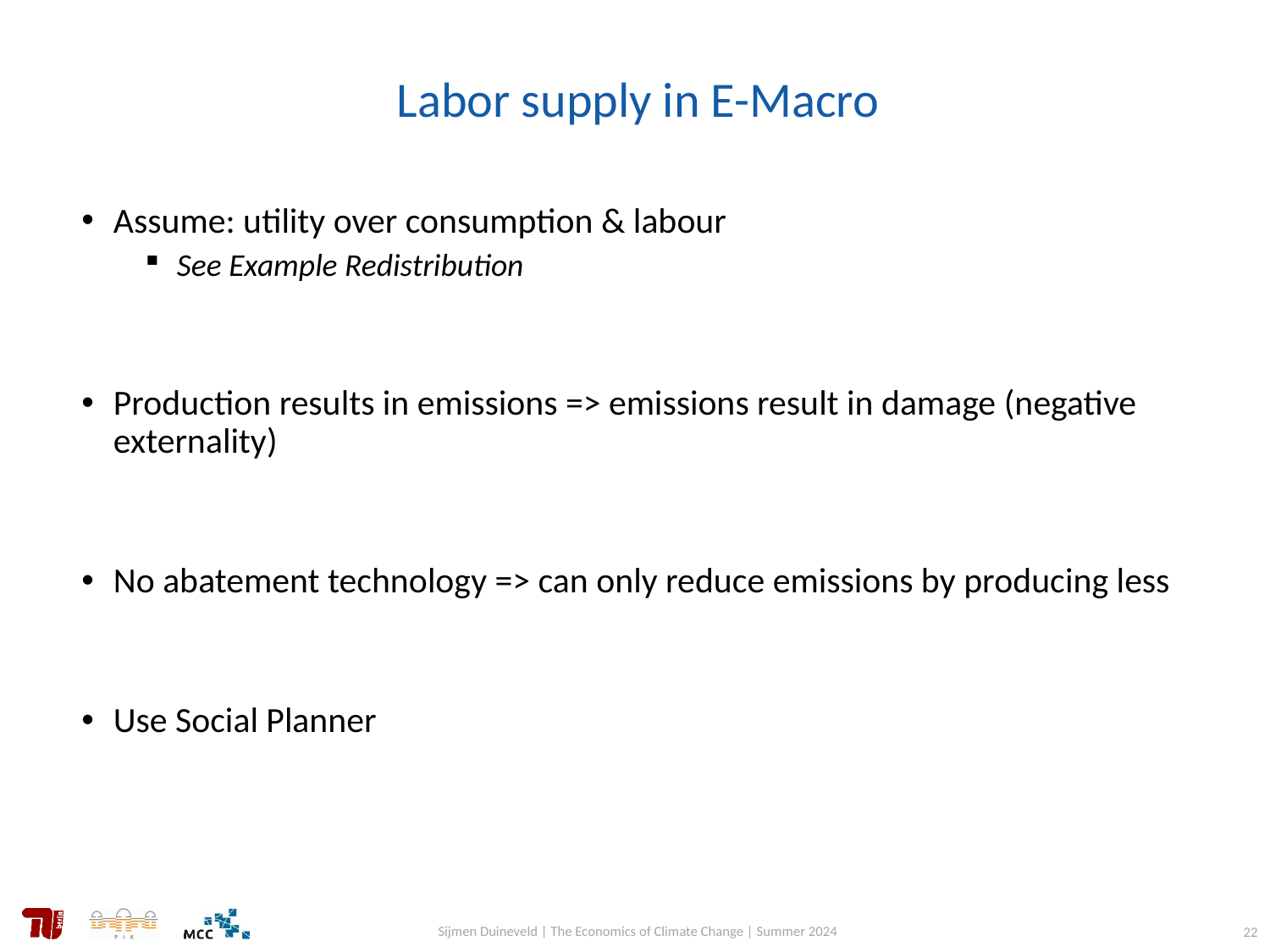

# Labor supply in E-Macro
Assume: utility over consumption & labour
See Example Redistribution

Production results in emissions => emissions result in damage (negative externality)

No abatement technology => can only reduce emissions by producing less

Use Social Planner